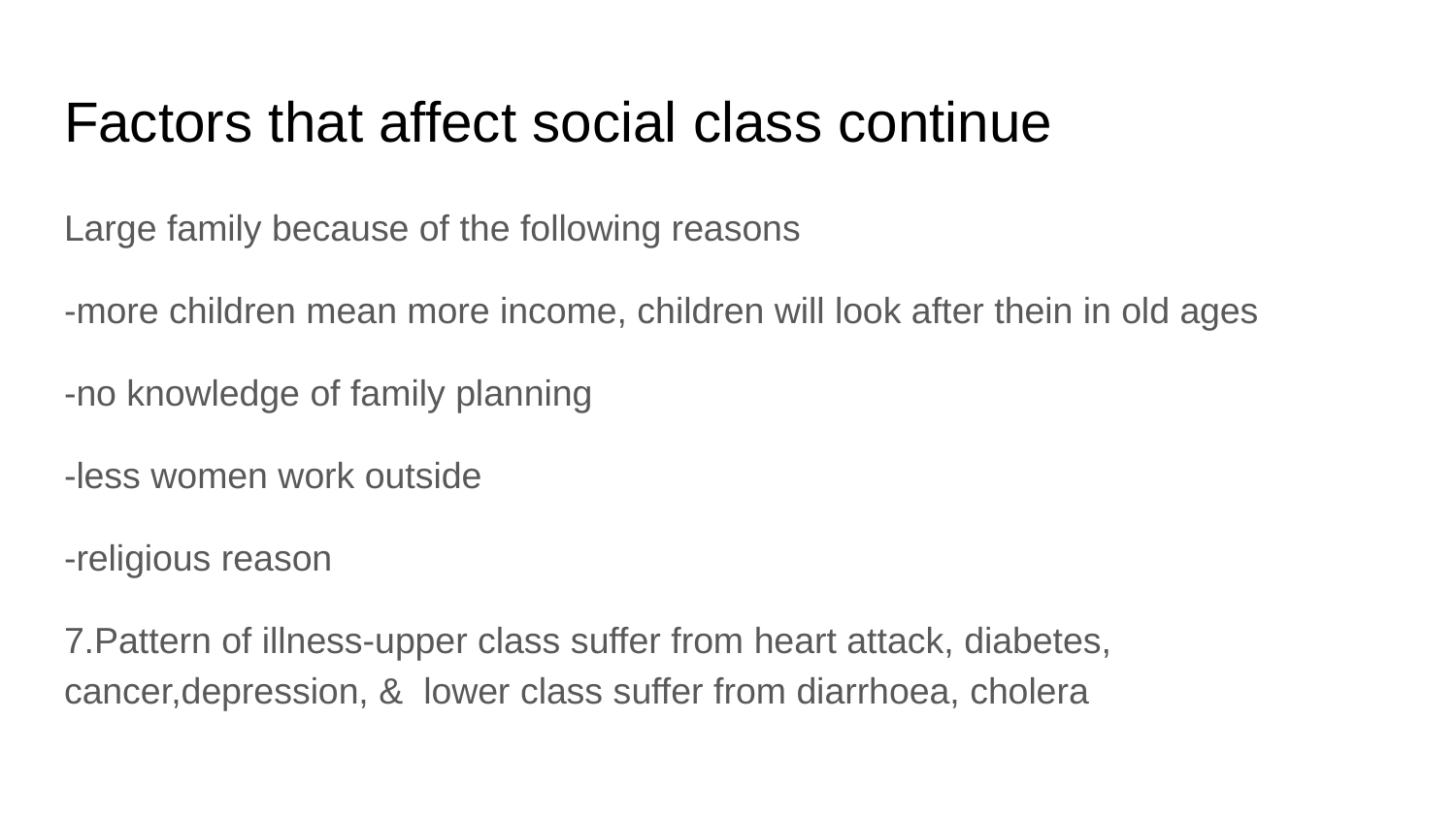

# Factors that affect social class continue
Large family because of the following reasons
-more children mean more income, children will look after thein in old ages
-no knowledge of family planning
-less women work outside
-religious reason
7.Pattern of illness-upper class suffer from heart attack, diabetes, cancer,depression, &  lower class suffer from diarrhoea, cholera